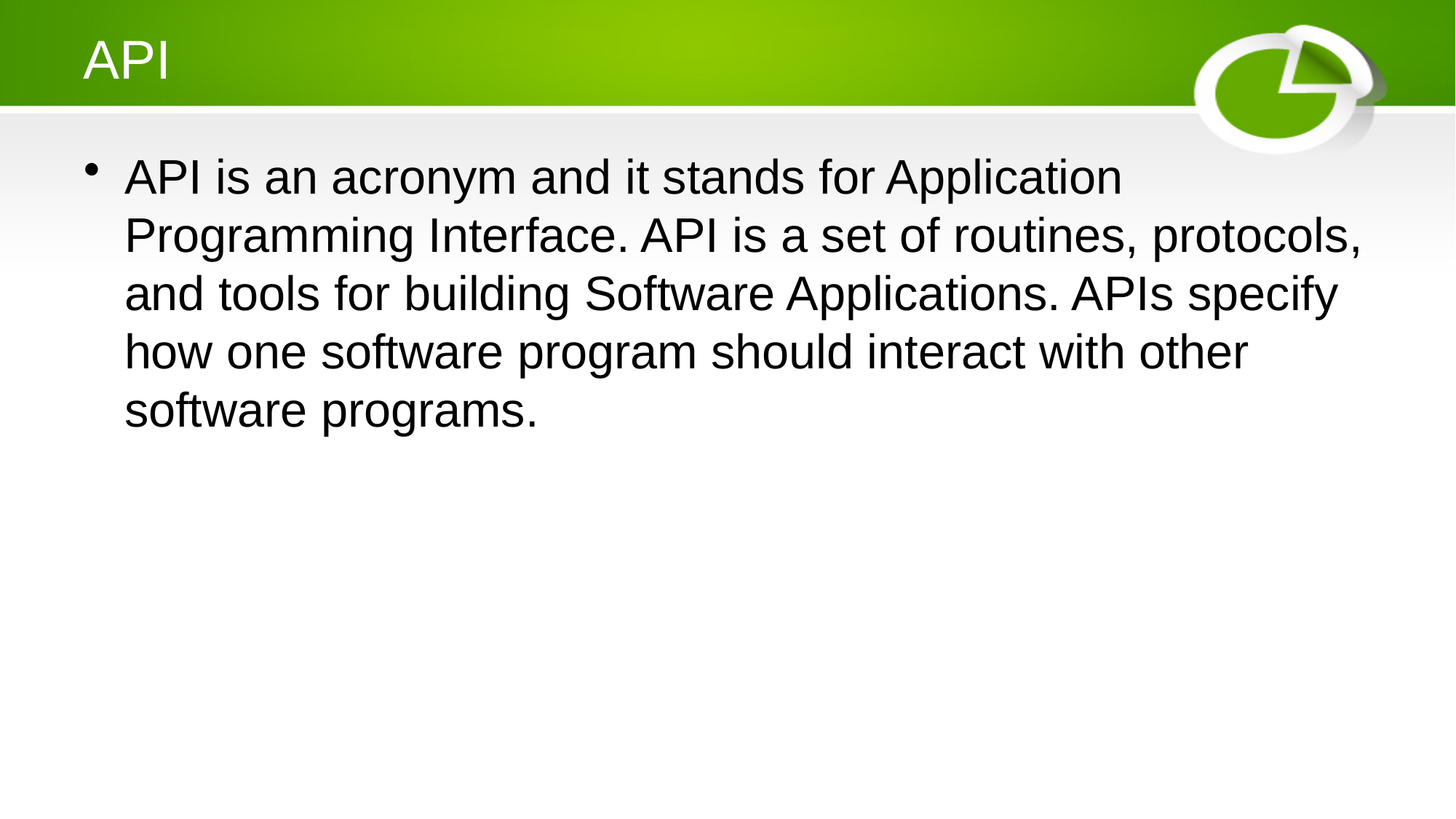

# API
API is an acronym and it stands for Application Programming Interface. API is a set of routines, protocols, and tools for building Software Applications. APIs specify how one software program should interact with other software programs.